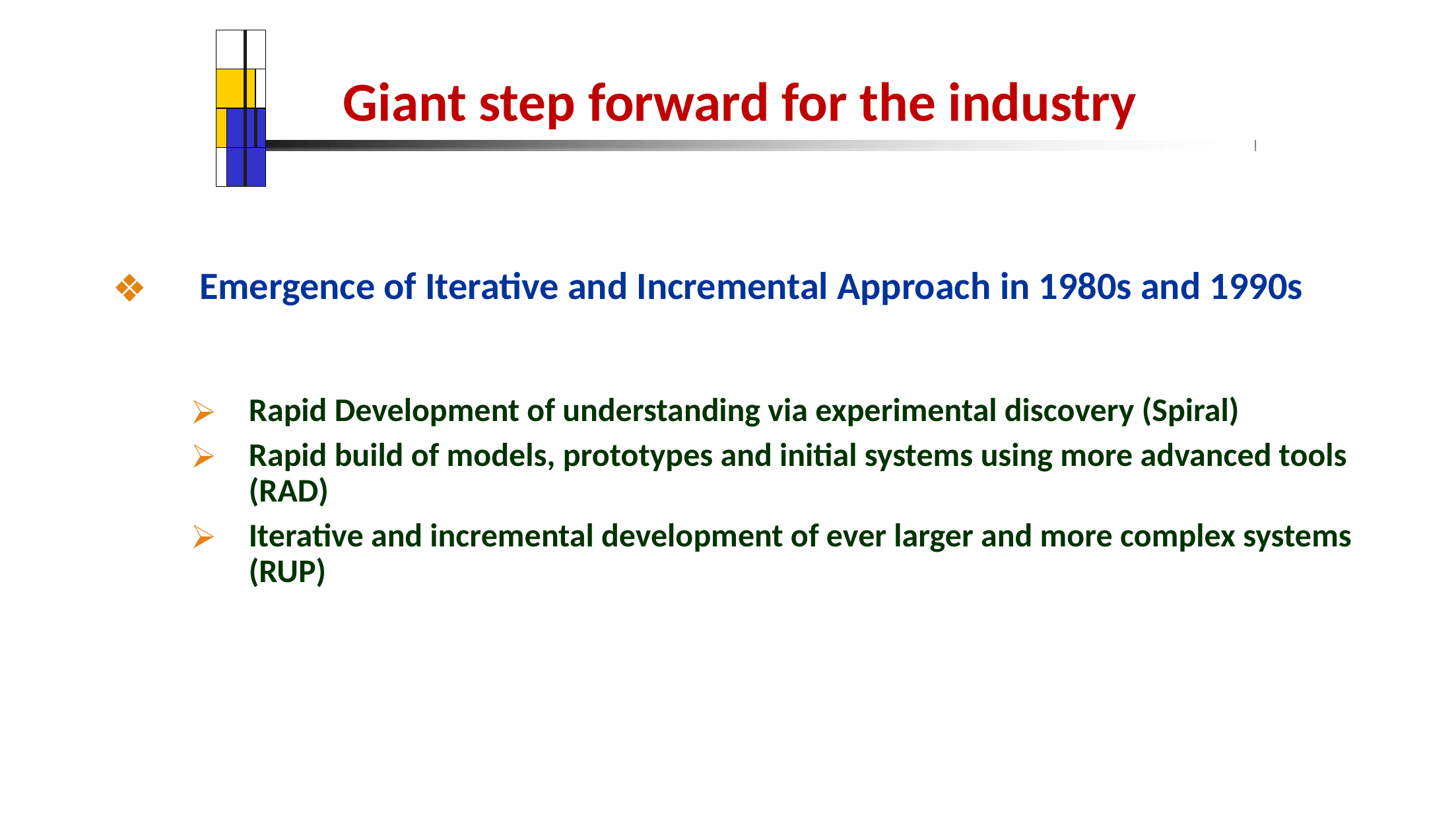

|  |  |  |  |
| --- | --- | --- | --- |
|  |  |  |  |
|  |  |  |  |
|  |  |  |  |
# Giant step forward for the industry

Emergence of Iterative and Incremental Approach in 1980s and 1990s

Rapid Development of understanding via experimental discovery (Spiral)
Rapid build of models, prototypes and initial systems using more advanced tools (RAD)
Iterative and incremental development of ever larger and more complex systems (RUP)